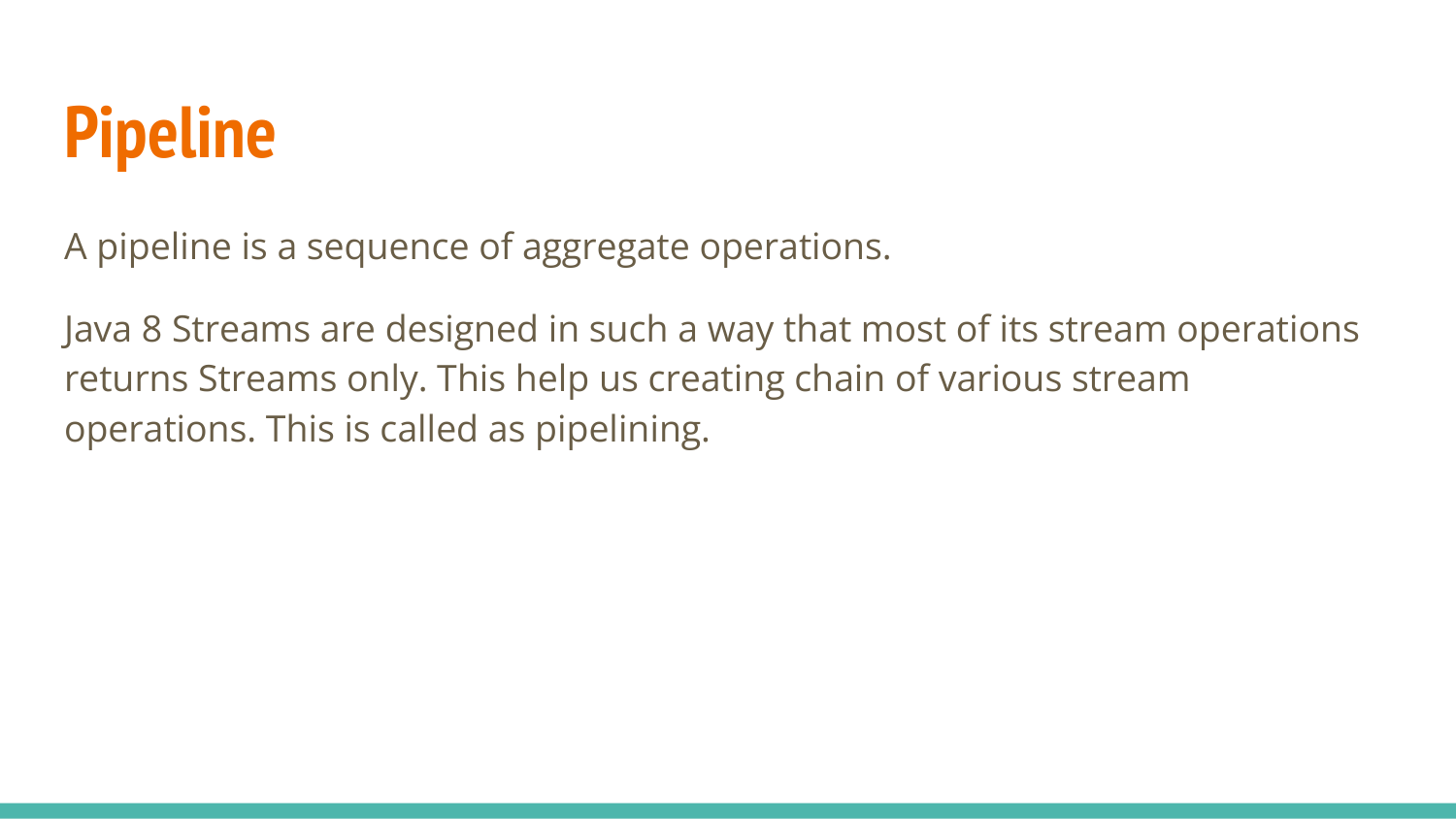

# Pipeline
A pipeline is a sequence of aggregate operations.
Java 8 Streams are designed in such a way that most of its stream operations returns Streams only. This help us creating chain of various stream operations. This is called as pipelining.